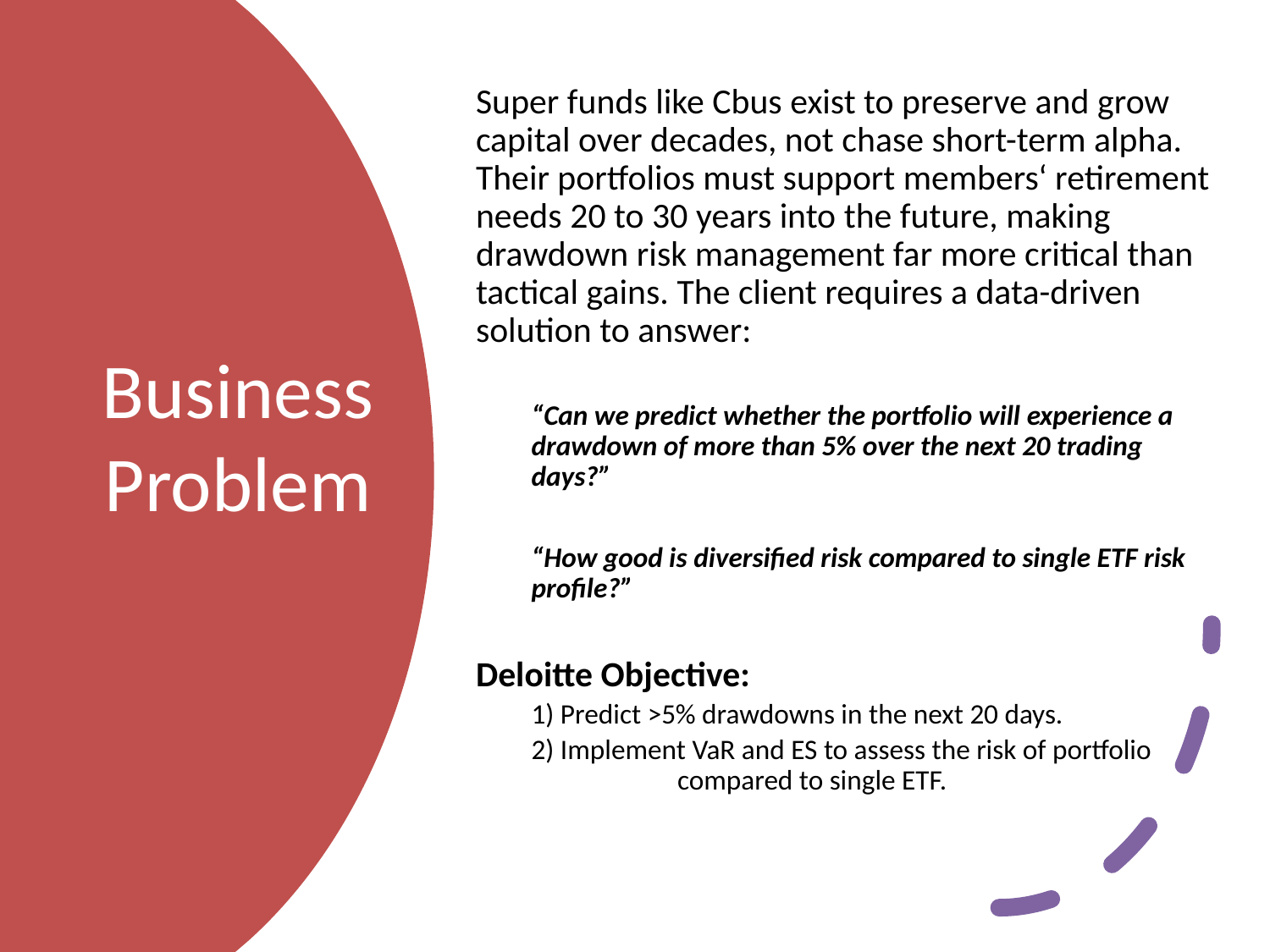

Super funds like Cbus exist to preserve and grow capital over decades, not chase short-term alpha. Their portfolios must support members‘ retirement needs 20 to 30 years into the future, making drawdown risk management far more critical than tactical gains. The client requires a data-driven solution to answer:

“Can we predict whether the portfolio will experience a drawdown of more than 5% over the next 20 trading days?”

“How good is diversified risk compared to single ETF risk profile?”

Deloitte Objective:
1) Predict >5% drawdowns in the next 20 days.
2) Implement VaR and ES to assess the risk of portfolio 		   compared to single ETF.
# Business Problem